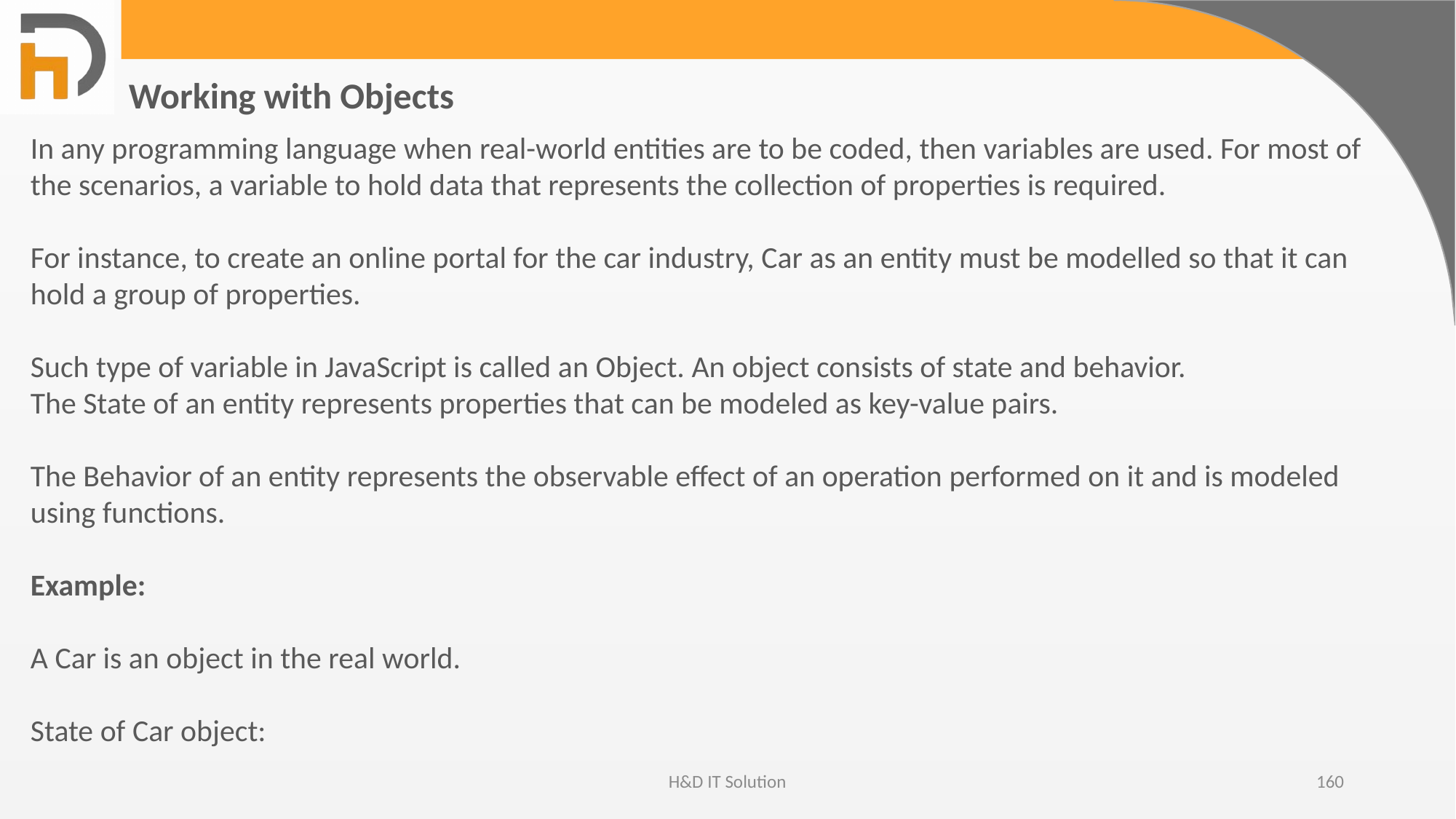

Working with Objects
In any programming language when real-world entities are to be coded, then variables are used. For most of the scenarios, a variable to hold data that represents the collection of properties is required.

For instance, to create an online portal for the car industry, Car as an entity must be modelled so that it can hold a group of properties.

Such type of variable in JavaScript is called an Object. An object consists of state and behavior.
The State of an entity represents properties that can be modeled as key-value pairs.

The Behavior of an entity represents the observable effect of an operation performed on it and is modeled using functions.

Example:

A Car is an object in the real world.

State of Car object:
H&D IT Solution
160